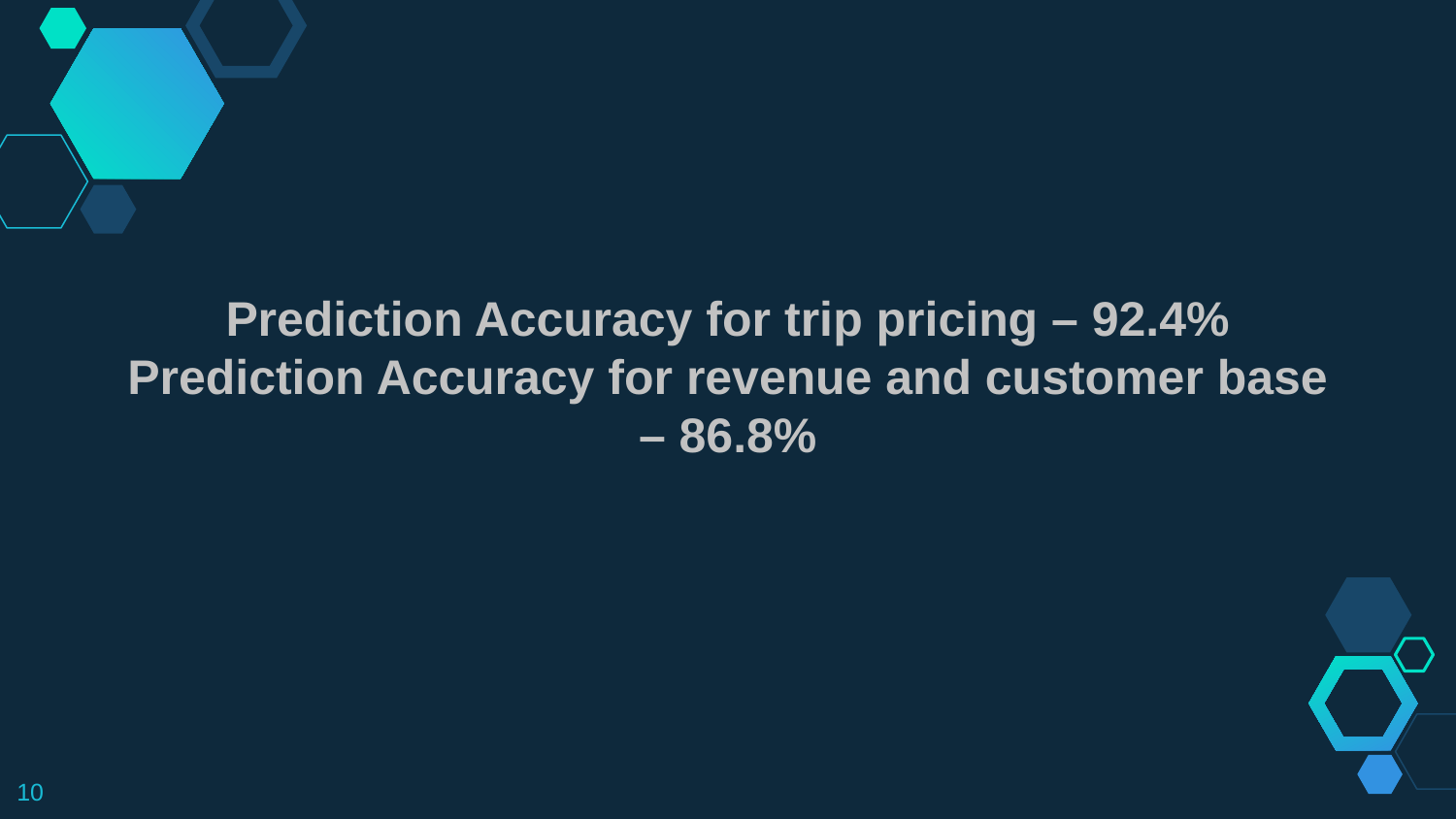

Prediction Accuracy for trip pricing – 92.4%
Prediction Accuracy for revenue and customer base – 86.8%
10